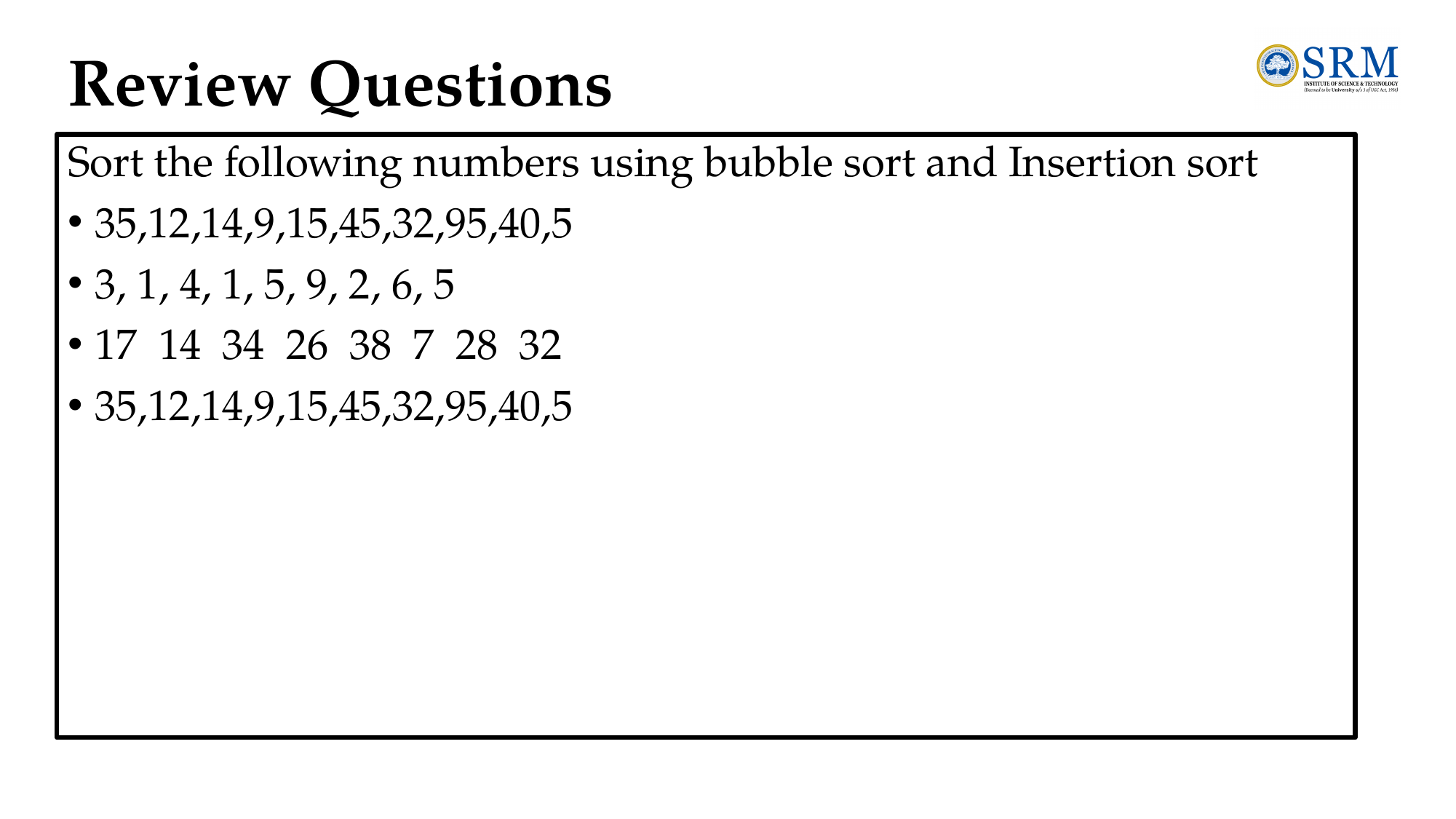

# Review Questions
Sort the following numbers using bubble sort and Insertion sort
35,12,14,9,15,45,32,95,40,5
3, 1, 4, 1, 5, 9, 2, 6, 5
17  14  34  26  38  7  28  32
35,12,14,9,15,45,32,95,40,5